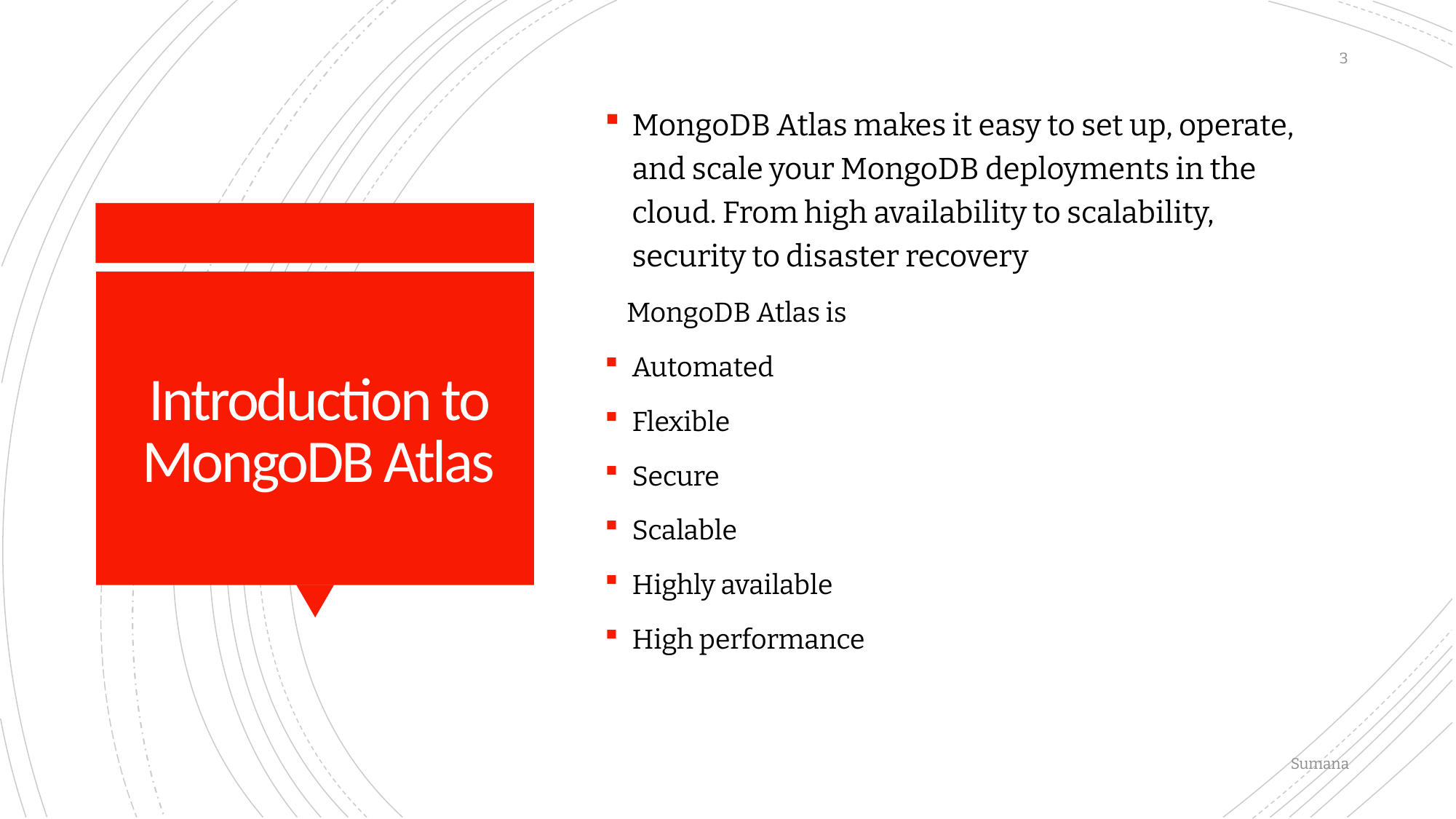

3
MongoDB Atlas makes it easy to set up, operate, and scale your MongoDB deployments in the cloud. From high availability to scalability, security to disaster recovery
    MongoDB Atlas is
Automated
Flexible
Secure
Scalable
Highly available
High performance

# Introduction to MongoDB Atlas
Sumana